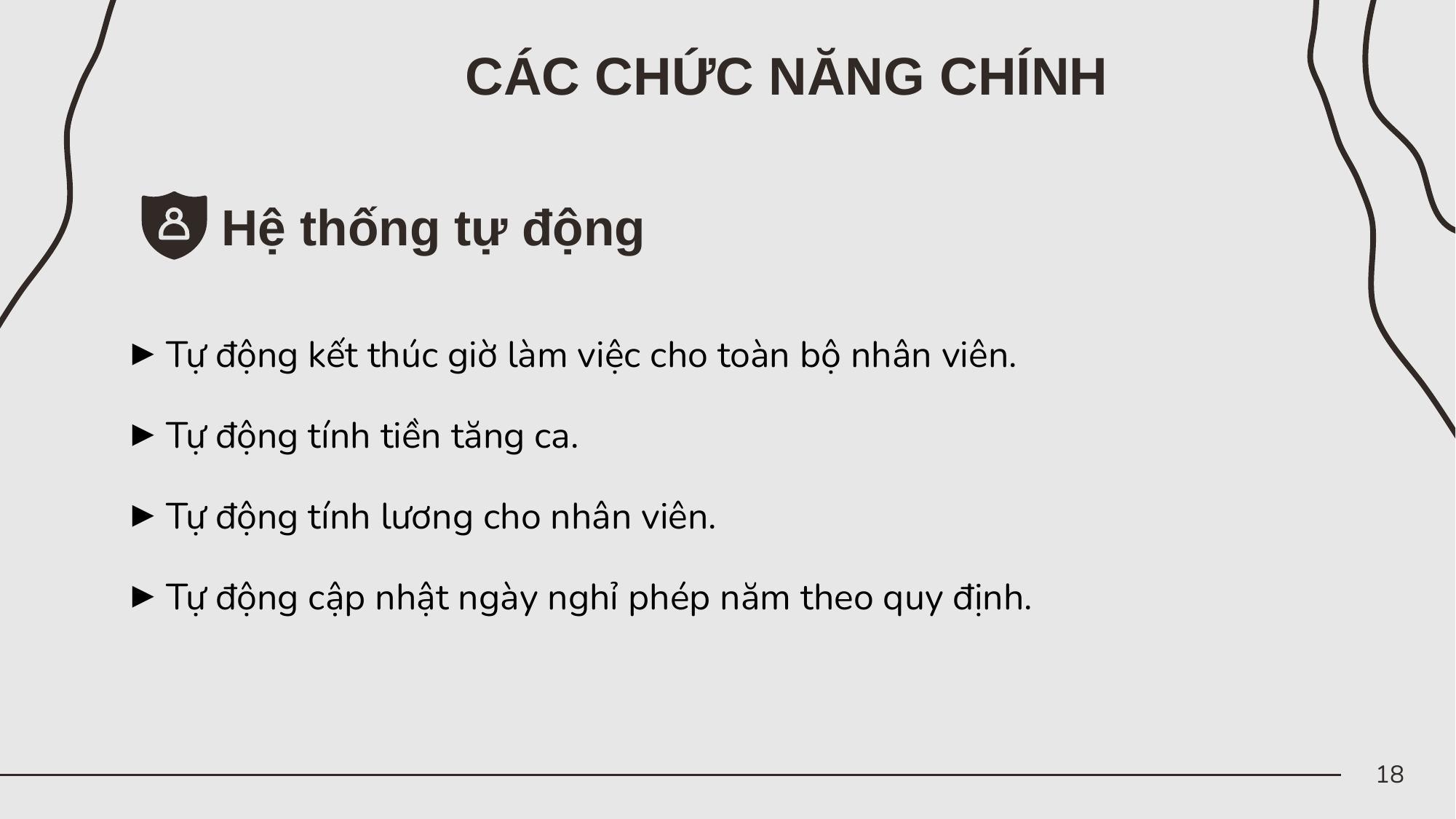

CÁC CHỨC NĂNG CHÍNH
# Hệ thống tự động

Tự động kết thúc giờ làm việc cho toàn bộ nhân viên.
Tự động tính tiền tăng ca.
Tự động tính lương cho nhân viên.
Tự động cập nhật ngày nghỉ phép năm theo quy định.
18